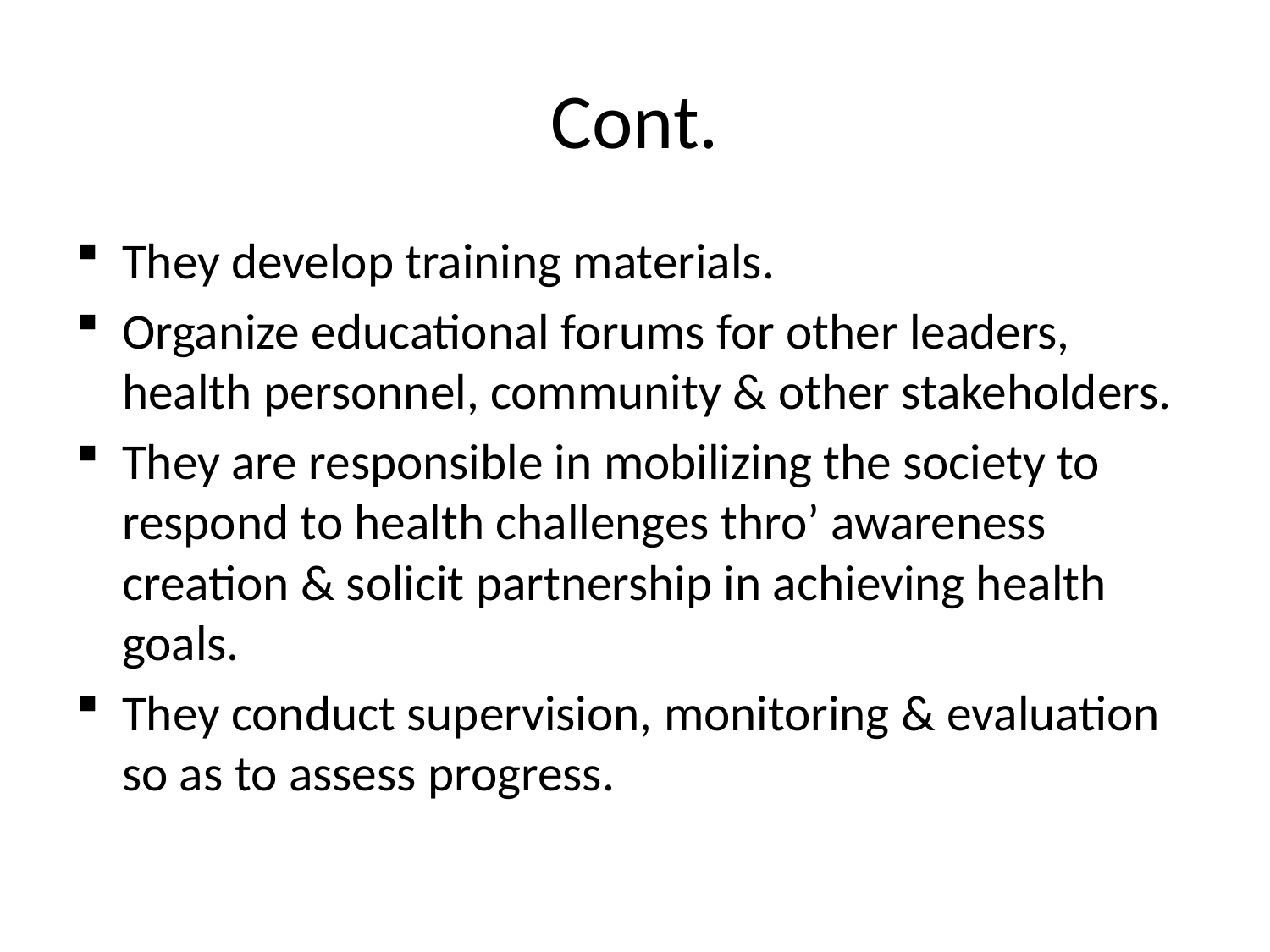

# Cont.
They develop training materials.
Organize educational forums for other leaders, health personnel, community & other stakeholders.
They are responsible in mobilizing the society to respond to health challenges thro’ awareness creation & solicit partnership in achieving health goals.
They conduct supervision, monitoring & evaluation so as to assess progress.